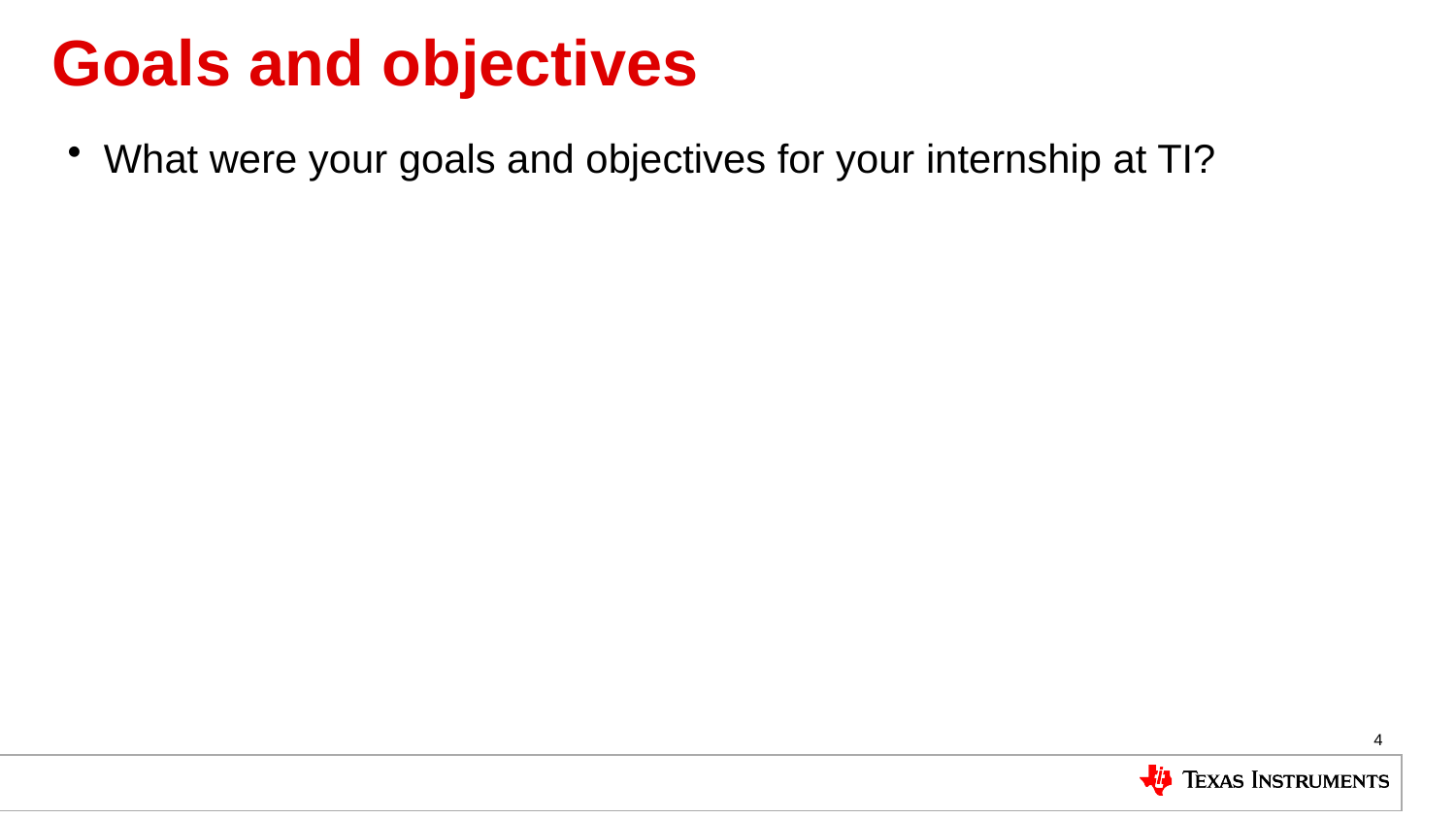

# Goals and objectives
What were your goals and objectives for your internship at TI?
4